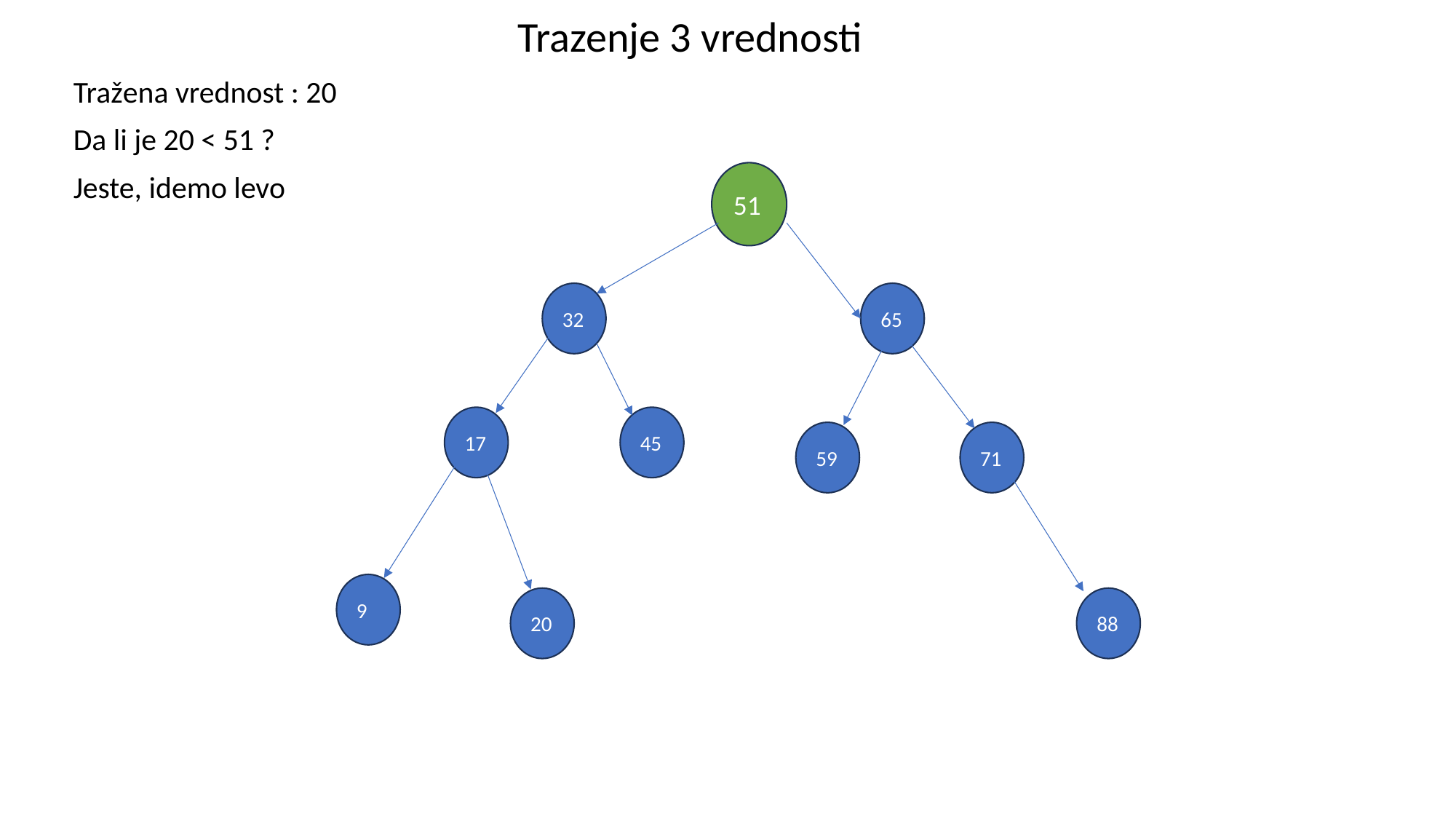

Trazenje 3 vrednosti
Tražena vrednost : 20
Da li je 20 < 51 ?
Jeste, idemo levo

51
65
32
45
17
71
59
9
20
88